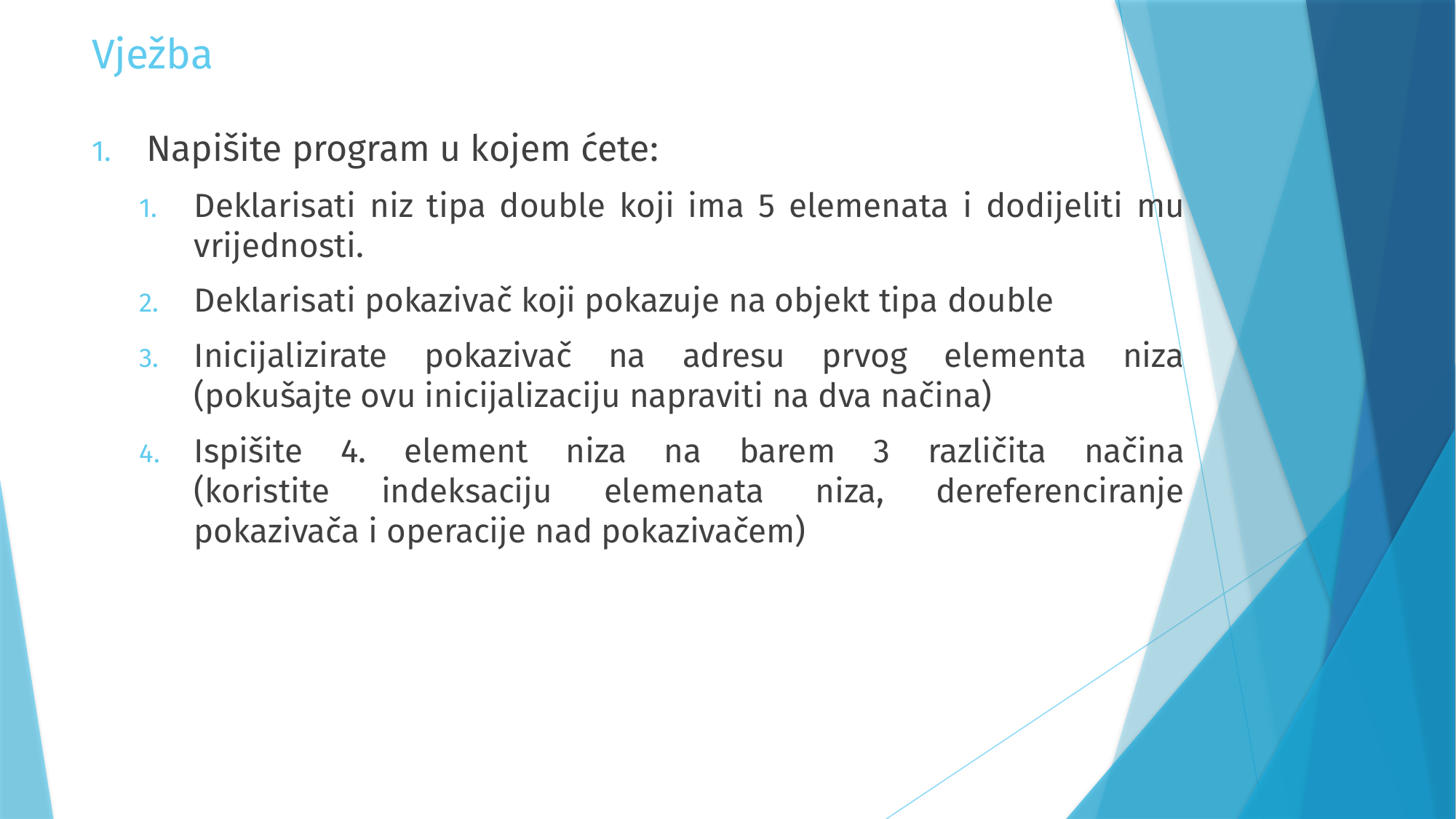

# Vježba
Napišite program u kojem ćete:
Deklarisati niz tipa double koji ima 5 elemenata i dodijeliti mu vrijednosti.
Deklarisati pokazivač koji pokazuje na objekt tipa double
Inicijalizirate pokazivač na adresu prvog elementa niza
(pokušajte ovu inicijalizaciju napraviti na dva načina)
Ispišite 4. element niza na barem 3 različita načina
(koristite indeksaciju elemenata niza, dereferenciranje pokazivača i operacije nad pokazivačem)